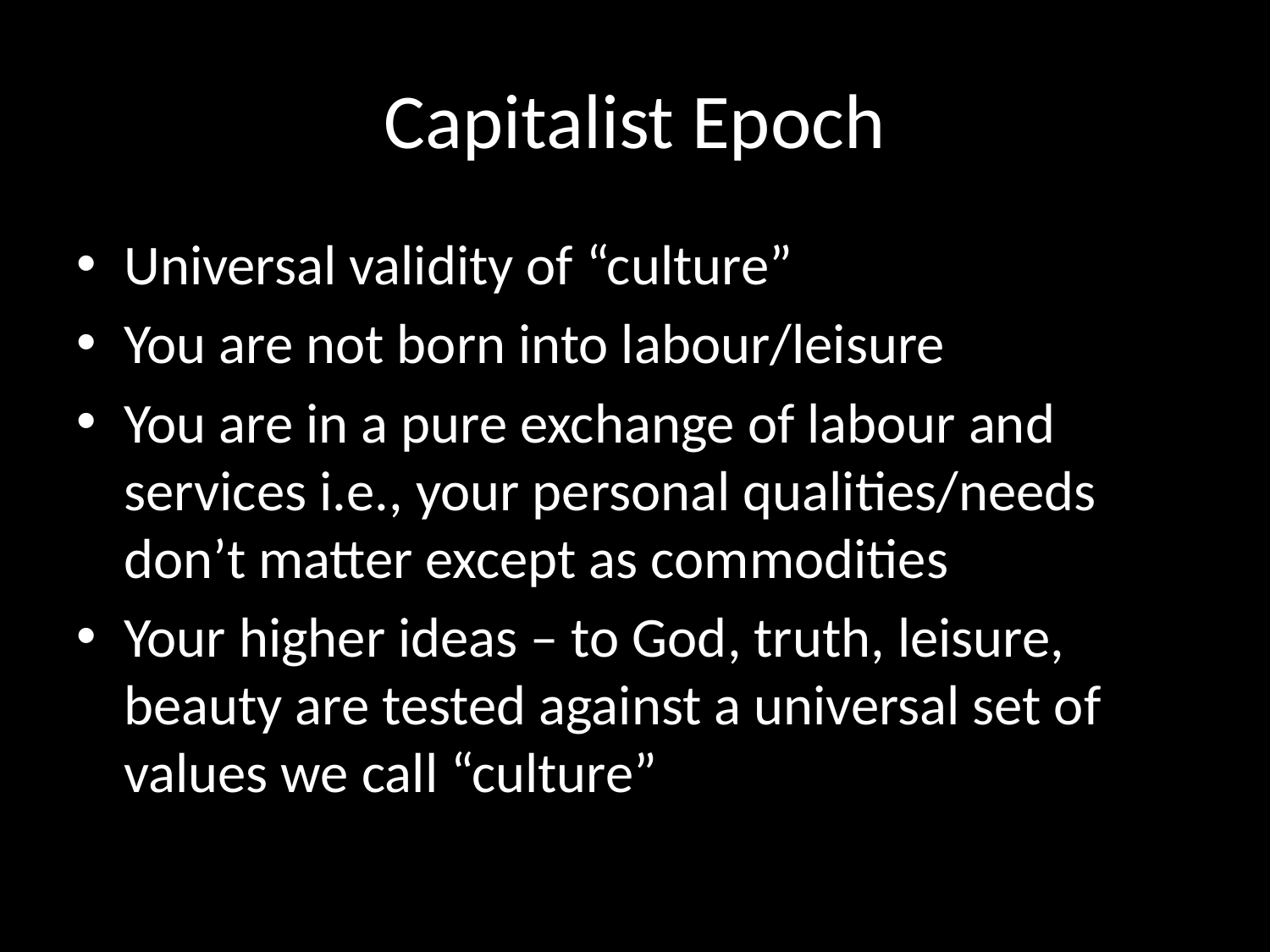

# Capitalist Epoch
Universal validity of “culture”
You are not born into labour/leisure
You are in a pure exchange of labour and services i.e., your personal qualities/needs don’t matter except as commodities
Your higher ideas – to God, truth, leisure, beauty are tested against a universal set of values we call “culture”